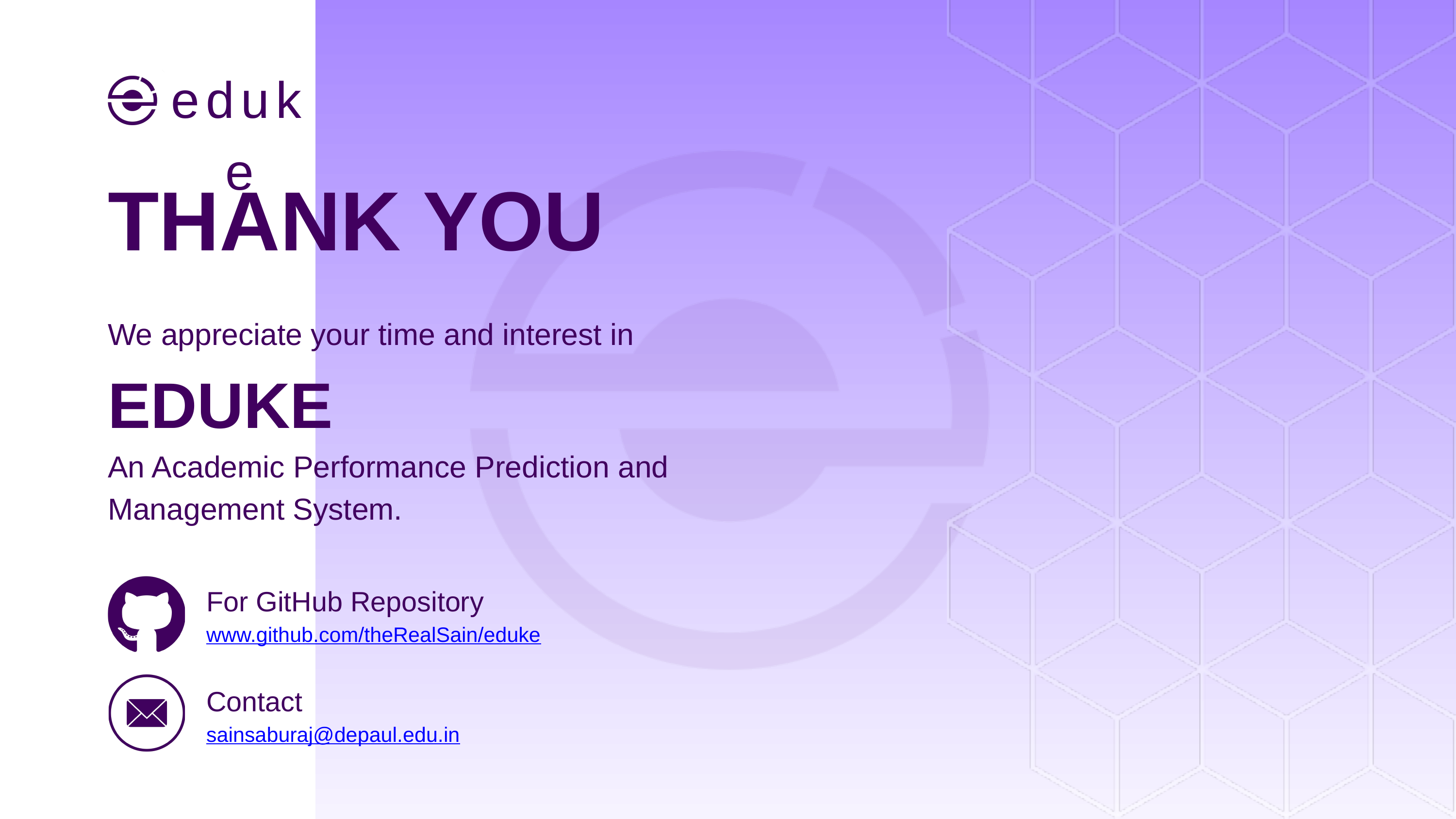

eduke

THANK YOU
We appreciate your time and interest in
EDUKE
An Academic Performance Prediction and
Management System.

For GitHub Repository
www.github.com/theRealSain/eduke

Contact
sainsaburaj@depaul.edu.in